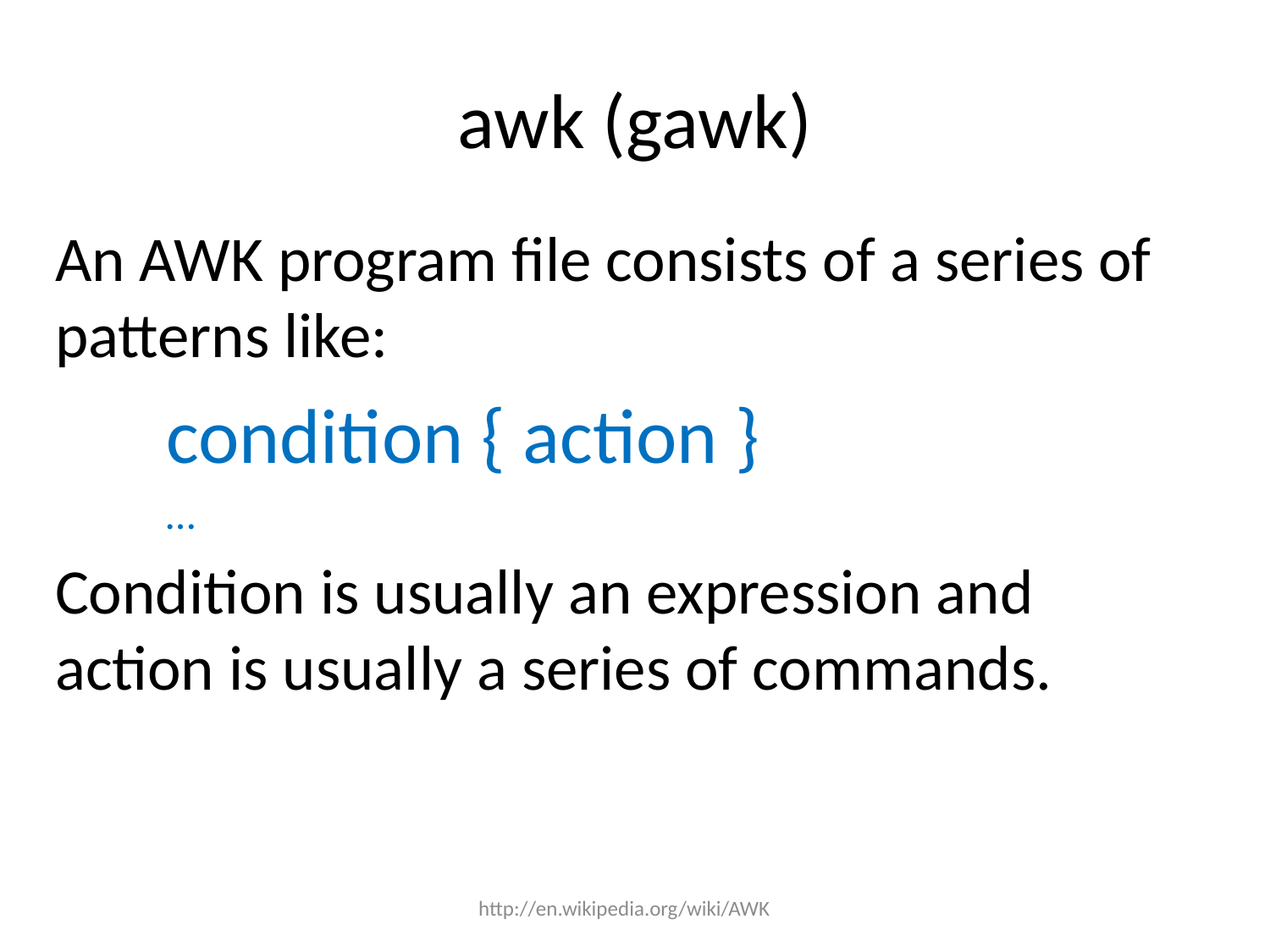

# awk (gawk)
An AWK program file consists of a series of patterns like:
condition { action }
…
Condition is usually an expression and action is usually a series of commands.
http://en.wikipedia.org/wiki/AWK